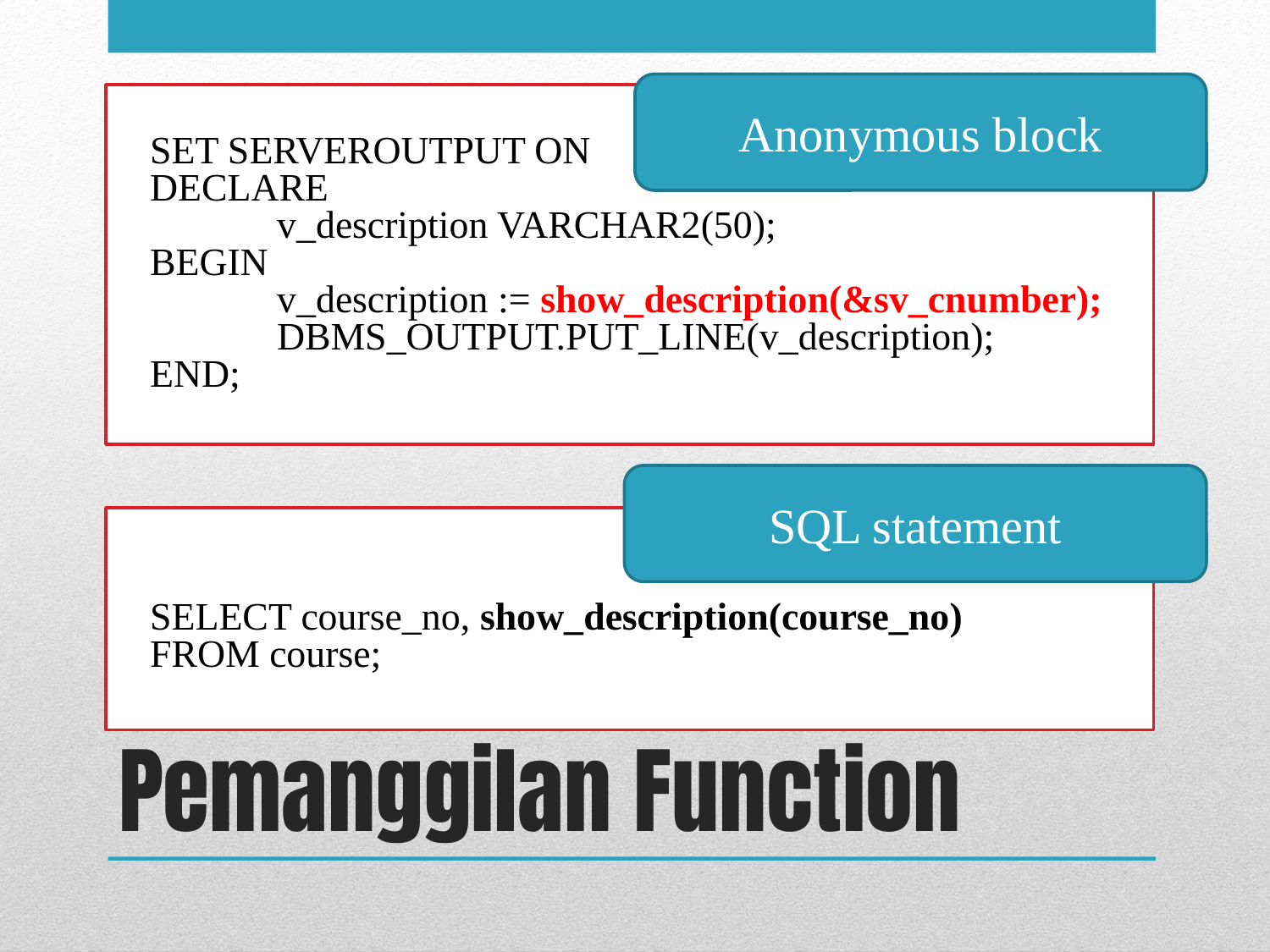

Anonymous block
SET SERVEROUTPUT ON
DECLARE
	v_description VARCHAR2(50);
BEGIN
	v_description := show_description(&sv_cnumber);
	DBMS_OUTPUT.PUT_LINE(v_description);
END;

SQL statement
SELECT course_no, show_description(course_no)
	FROM course;
# Pemanggilan Function